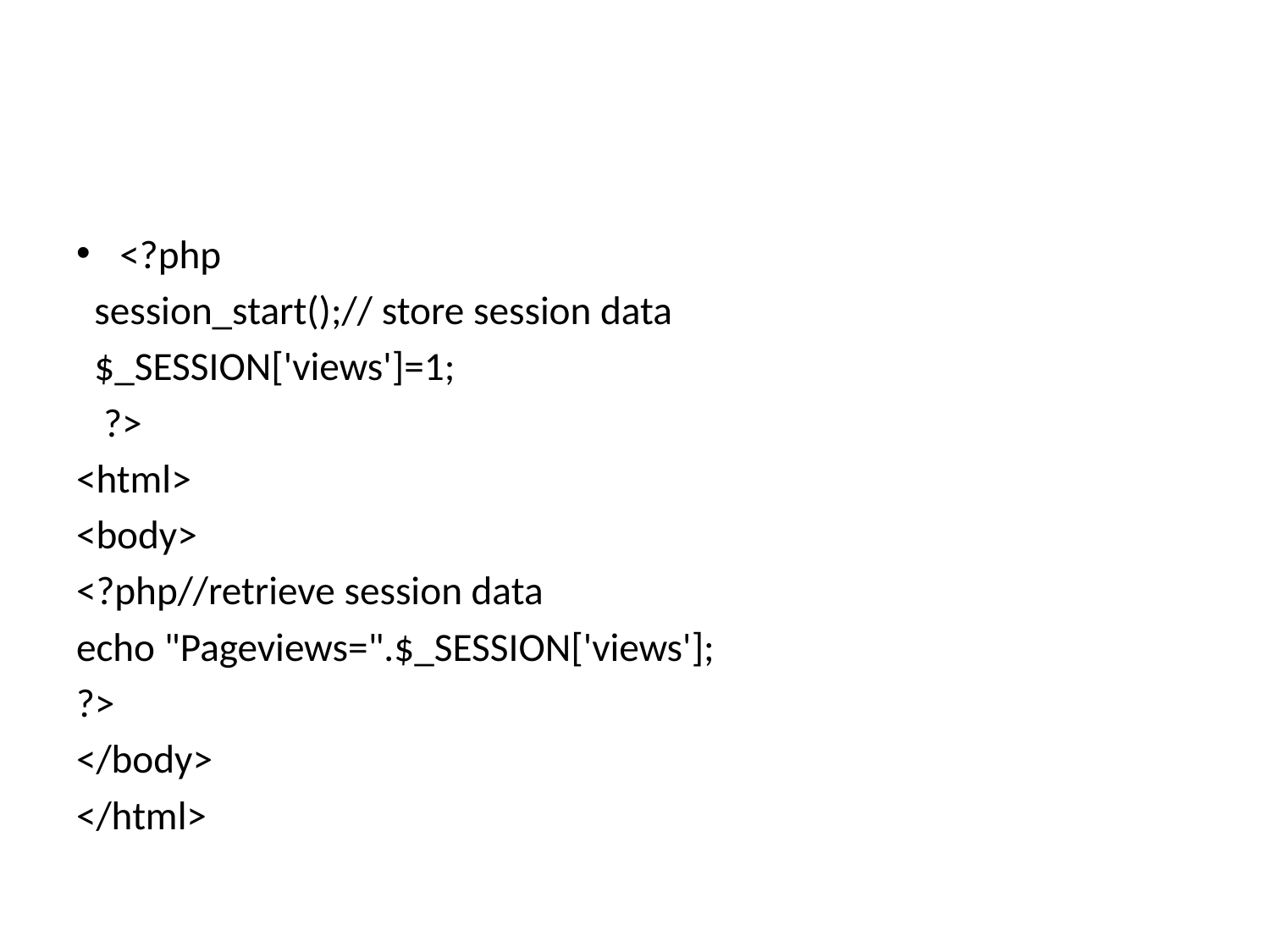

#
<?php
  session_start();// store session data
  $_SESSION['views']=1;
   ?>
<html>
<body>
<?php//retrieve session data
echo "Pageviews=".$_SESSION['views'];
?>
</body>
</html>